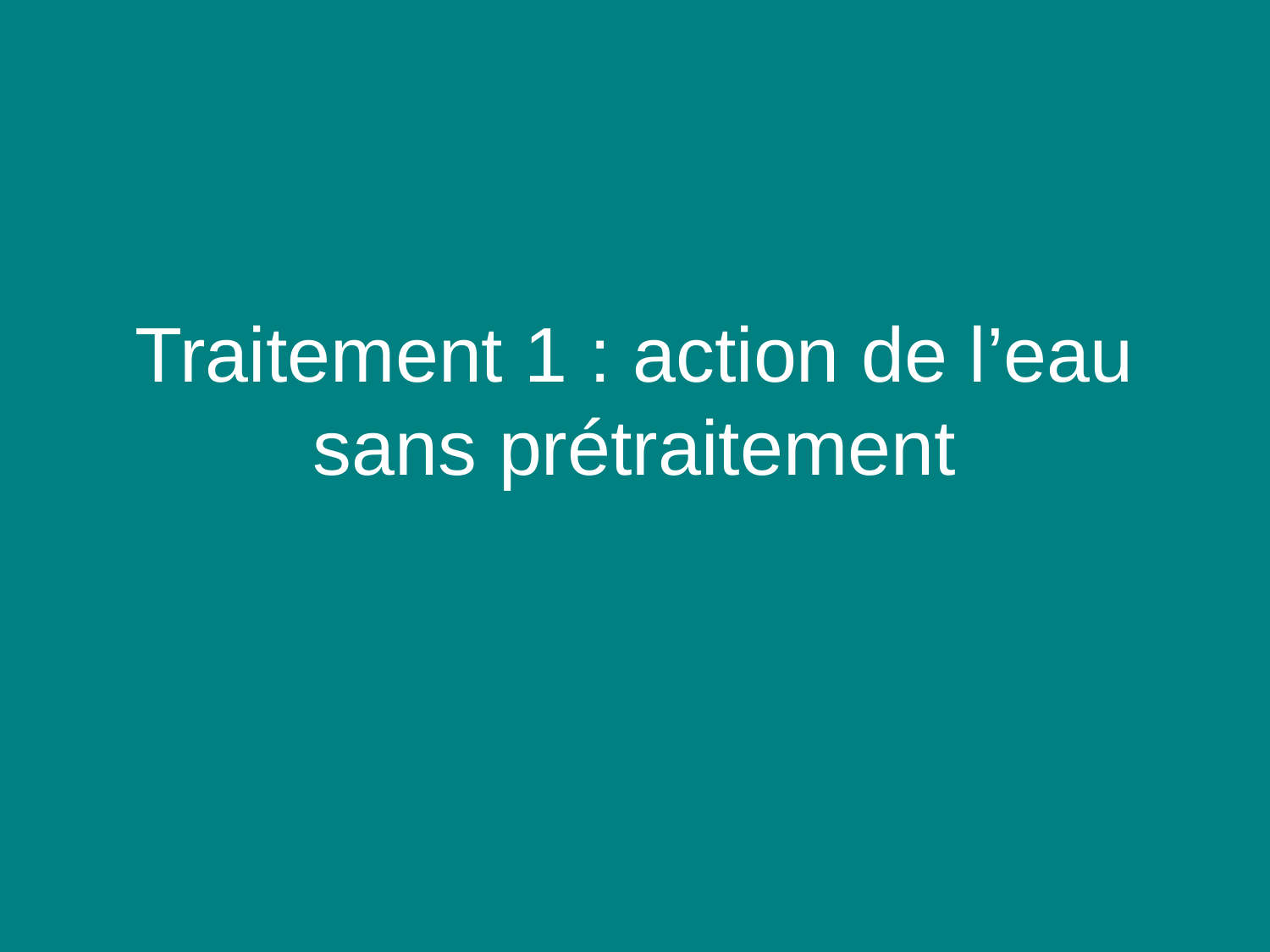

# Traitement 1 : action de l’eau sans prétraitement